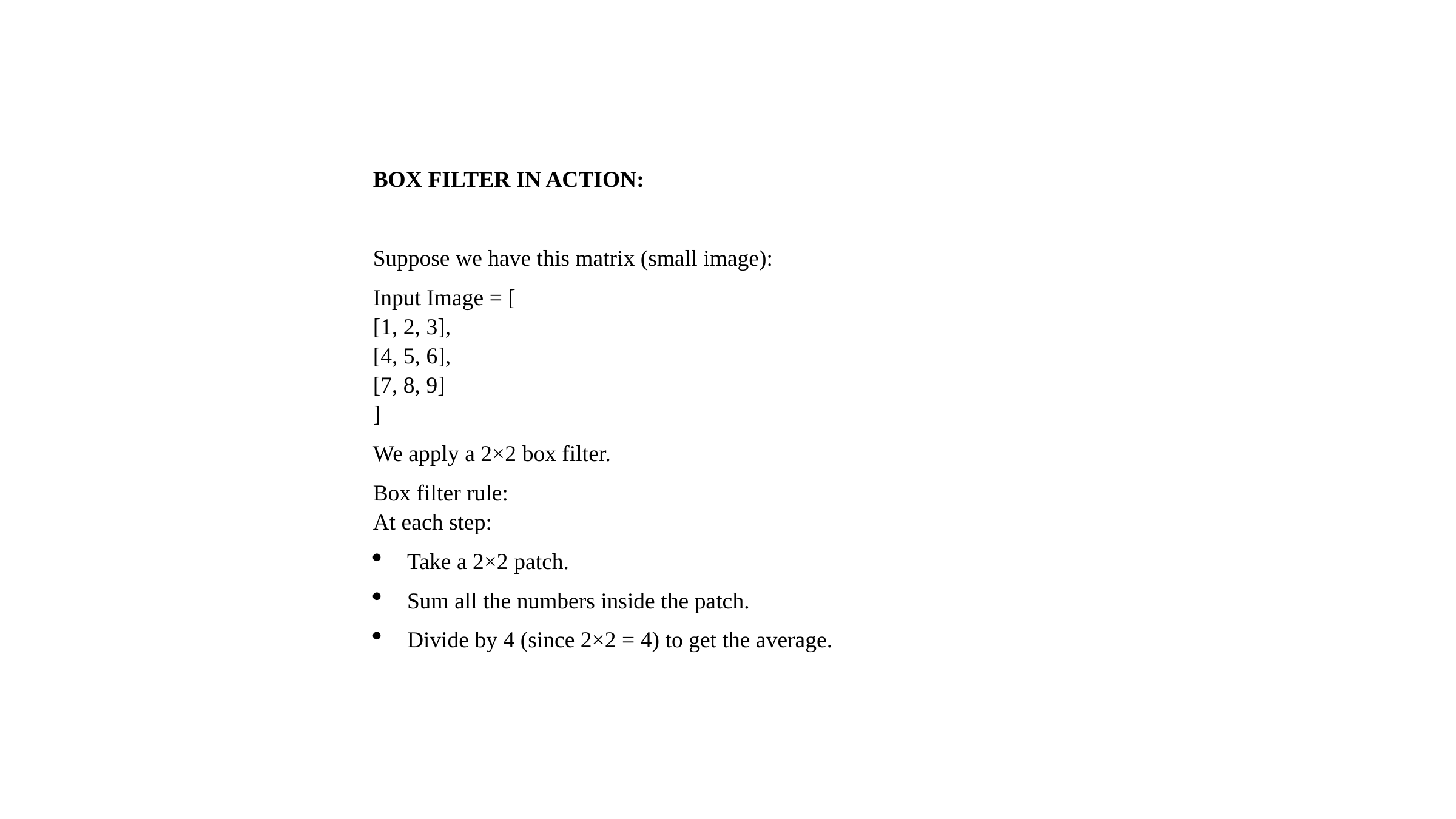

BOX FILTER IN ACTION:

Suppose we have this matrix (small image):
Input Image = [
[1, 2, 3],
[4, 5, 6],
[7, 8, 9]
]
We apply a 2×2 box filter.
Box filter rule:
At each step:
Take a 2×2 patch.
Sum all the numbers inside the patch.
Divide by 4 (since 2×2 = 4) to get the average.